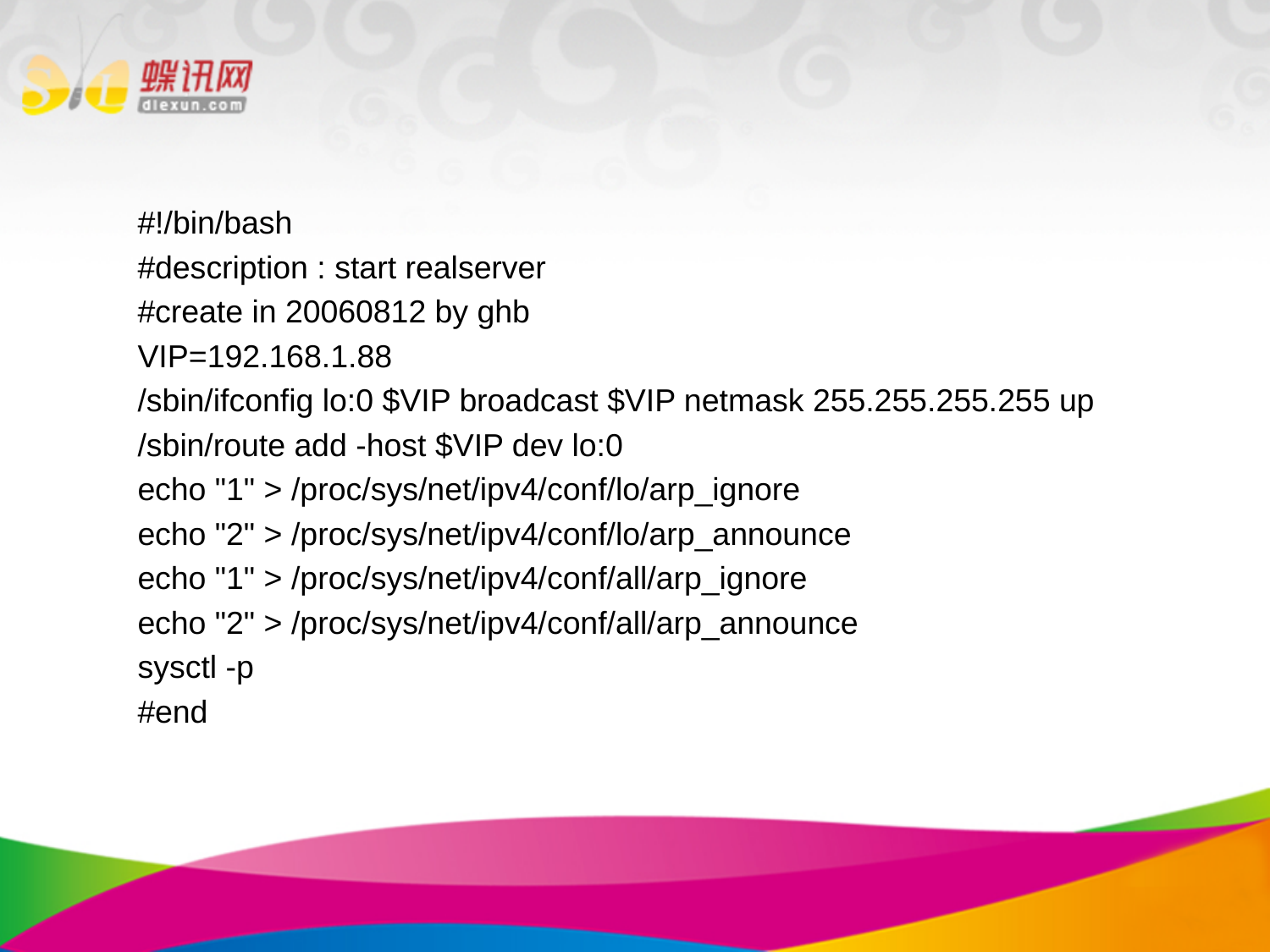

#!/bin/bash
#description : start realserver
#create in 20060812 by ghb
VIP=192.168.1.88
/sbin/ifconfig lo:0 $VIP broadcast $VIP netmask 255.255.255.255 up
/sbin/route add -host $VIP dev lo:0
echo "1" > /proc/sys/net/ipv4/conf/lo/arp_ignore
echo "2" > /proc/sys/net/ipv4/conf/lo/arp_announce
echo "1" > /proc/sys/net/ipv4/conf/all/arp_ignore
echo "2" > /proc/sys/net/ipv4/conf/all/arp_announce
sysctl -p
#end